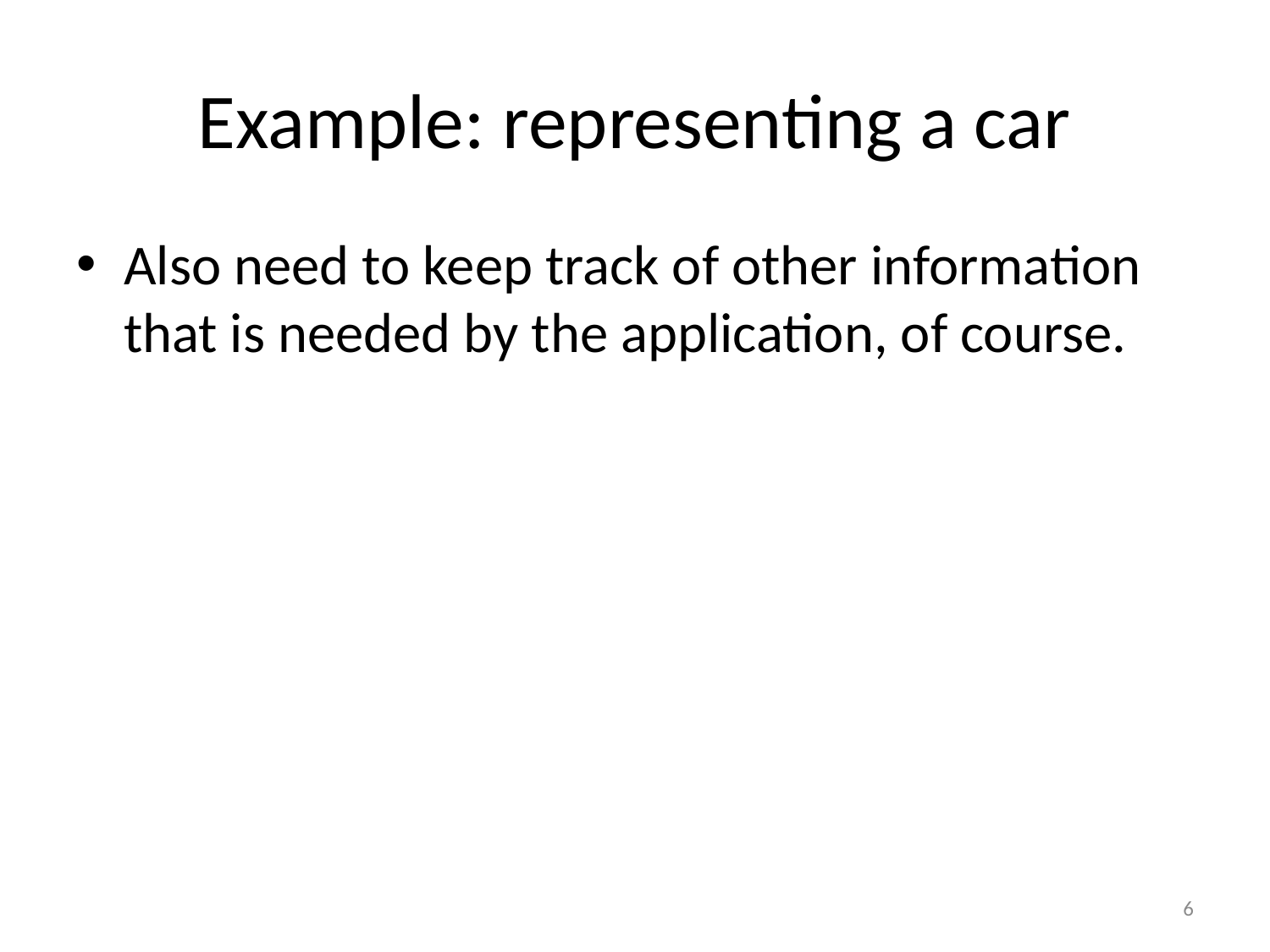

# Example: representing a car
Also need to keep track of other information that is needed by the application, of course.
6